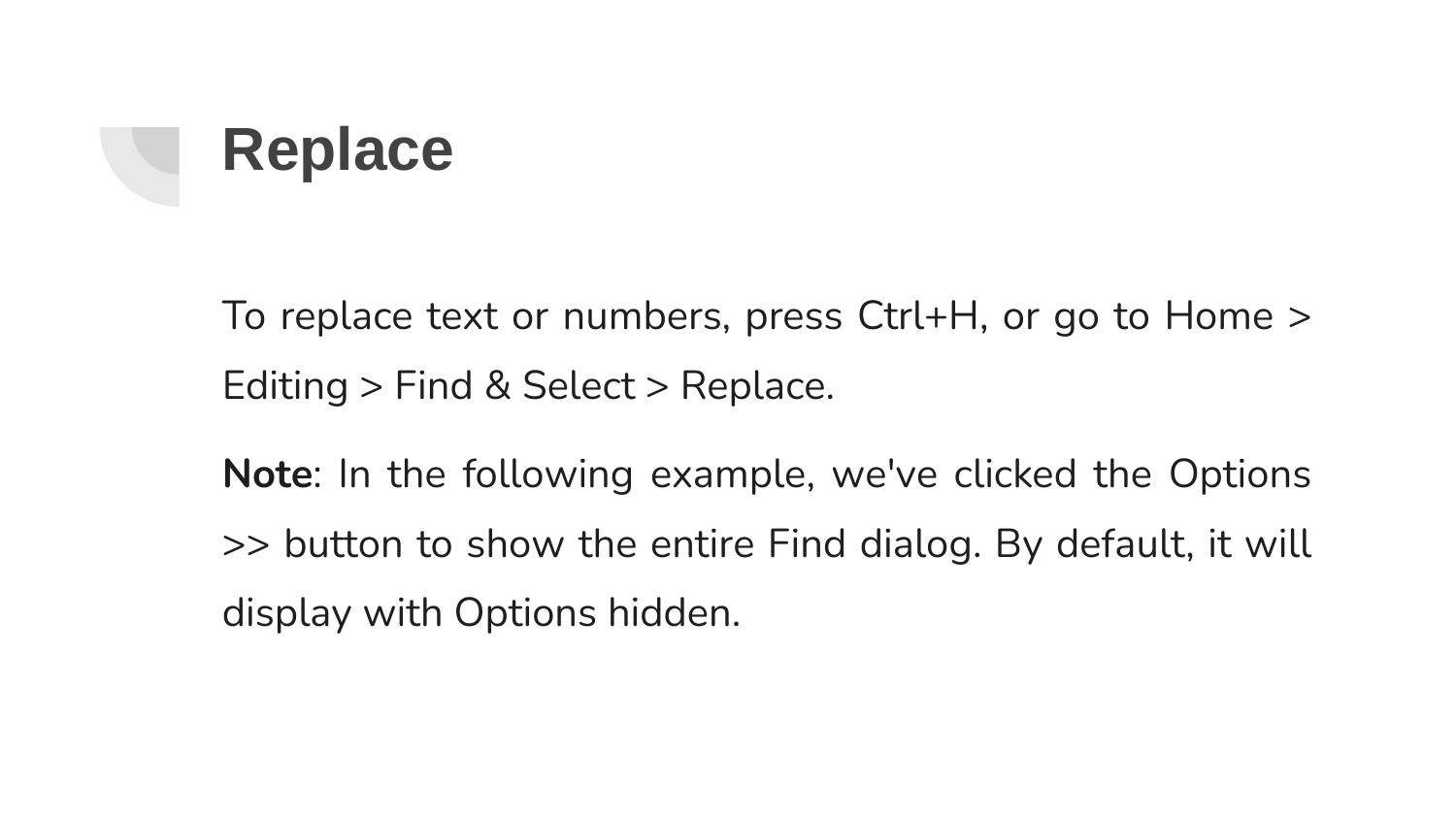

# Replace
To replace text or numbers, press Ctrl+H, or go to Home > Editing > Find & Select > Replace.
Note: In the following example, we've clicked the Options >> button to show the entire Find dialog. By default, it will display with Options hidden.